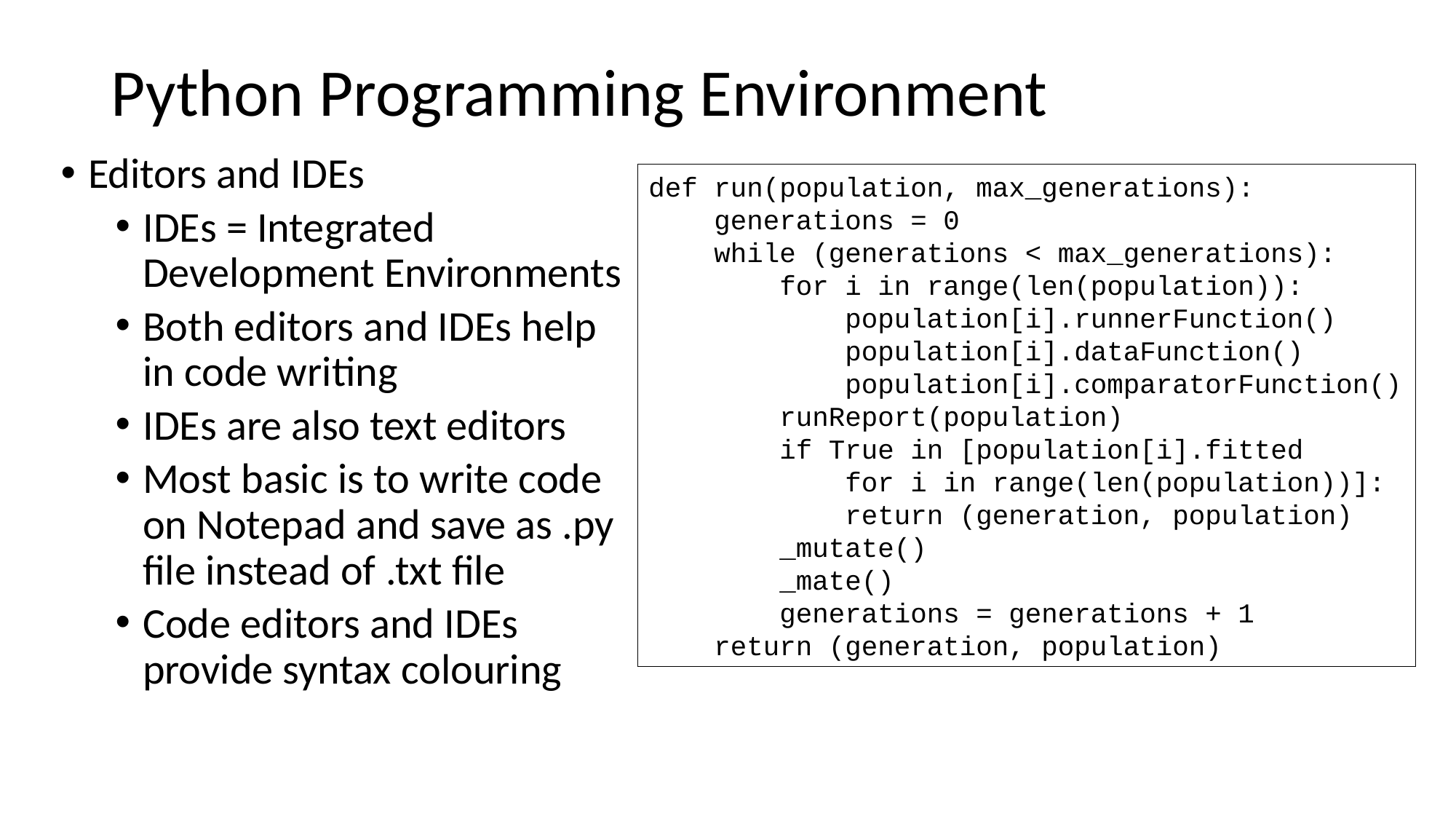

# Python Programming Environment
Editors and IDEs
IDEs = Integrated Development Environments
Both editors and IDEs help in code writing
IDEs are also text editors
Most basic is to write code on Notepad and save as .py file instead of .txt file
Code editors and IDEs provide syntax colouring
def run(population, max_generations):
    generations = 0
    while (generations < max_generations):
        for i in range(len(population)):
            population[i].runnerFunction()
            population[i].dataFunction()
            population[i].comparatorFunction()
        runReport(population)
        if True in [population[i].fitted
            for i in range(len(population))]:
            return (generation, population)
        _mutate()
        _mate()
        generations = generations + 1
    return (generation, population)